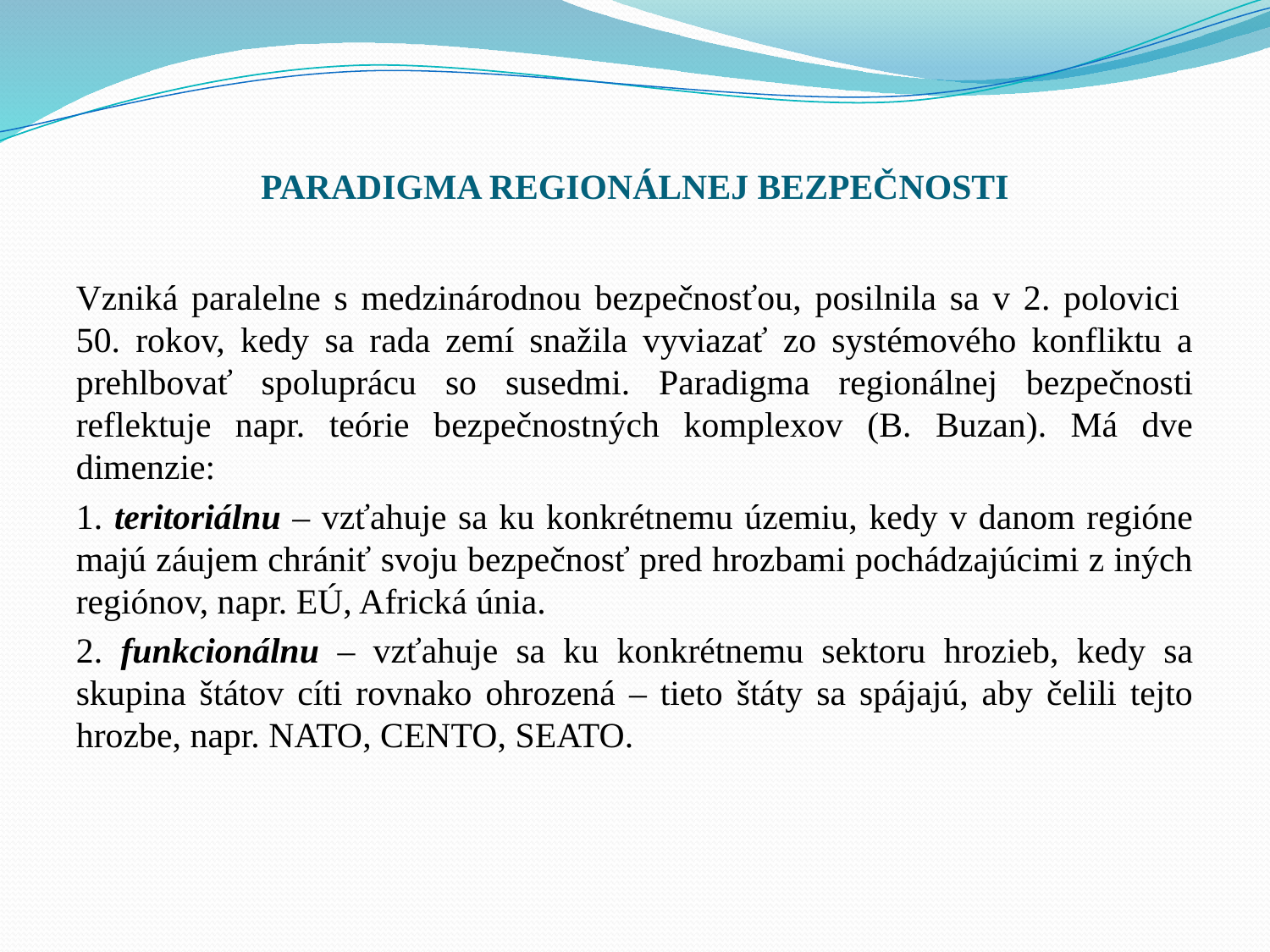

# PARADIGMA REGIONÁLNEJ BEZPEČNOSTI
Vzniká paralelne s medzinárodnou bezpečnosťou, posilnila sa v 2. polovici  50. rokov, kedy sa rada zemí snažila vyviazať zo systémového konfliktu a prehlbovať spoluprácu so susedmi. Paradigma regionálnej bezpečnosti reflektuje napr. teórie bezpečnostných komplexov (B. Buzan). Má dve dimenzie:
1. teritoriálnu – vzťahuje sa ku konkrétnemu územiu, kedy v danom regióne majú záujem chrániť svoju bezpečnosť pred hrozbami pochádzajúcimi z iných regiónov, napr. EÚ, Africká únia.
2. funkcionálnu – vzťahuje sa ku konkrétnemu sektoru hrozieb, kedy sa skupina štátov cíti rovnako ohrozená – tieto štáty sa spájajú, aby čelili tejto hrozbe, napr. NATO, CENTO, SEATO.